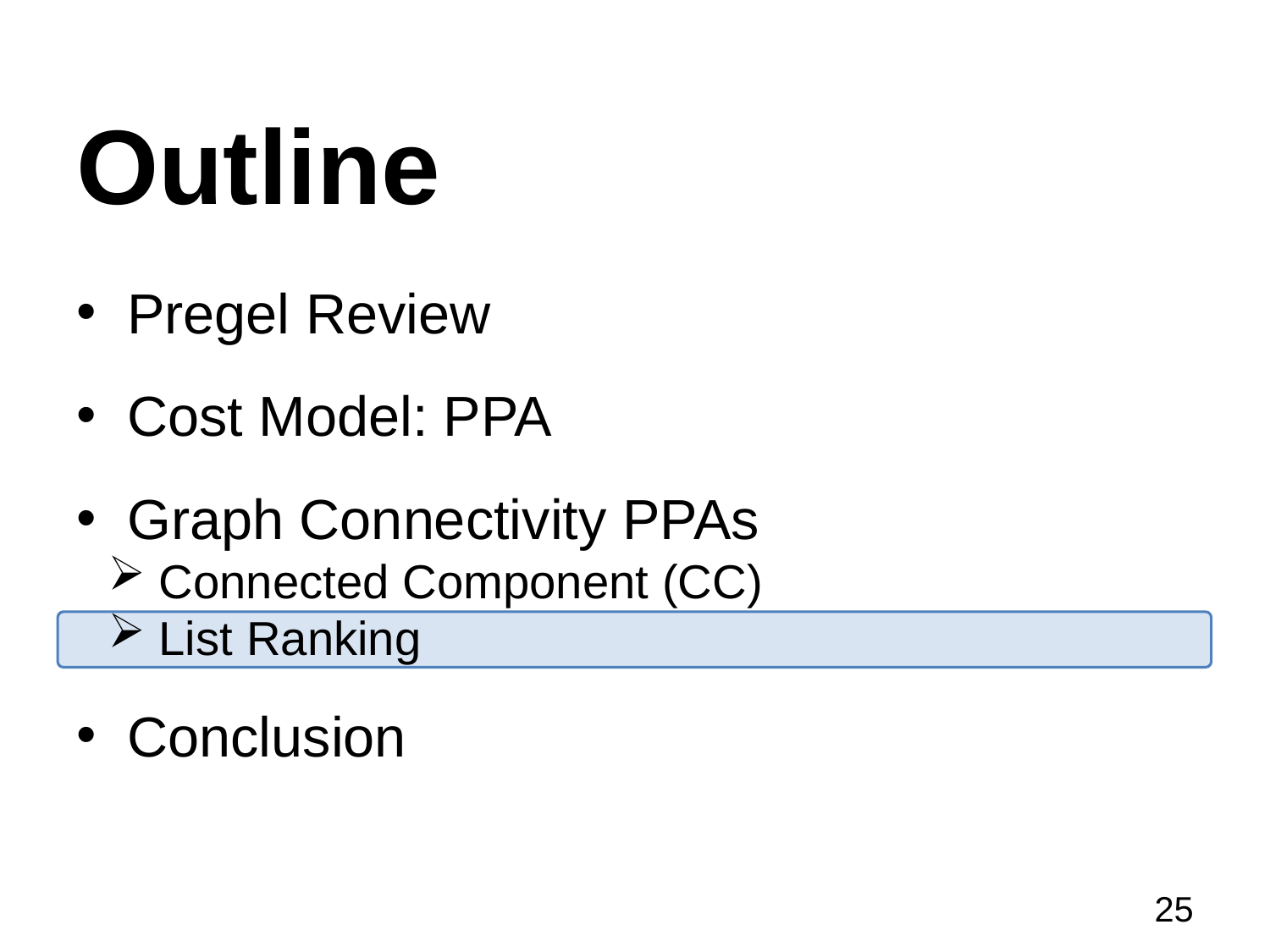

# Outline
  Pregel Review
  Cost Model: PPA
  Graph Connectivity PPAs
 Connected Component (CC)
 List Ranking
  Conclusion

25